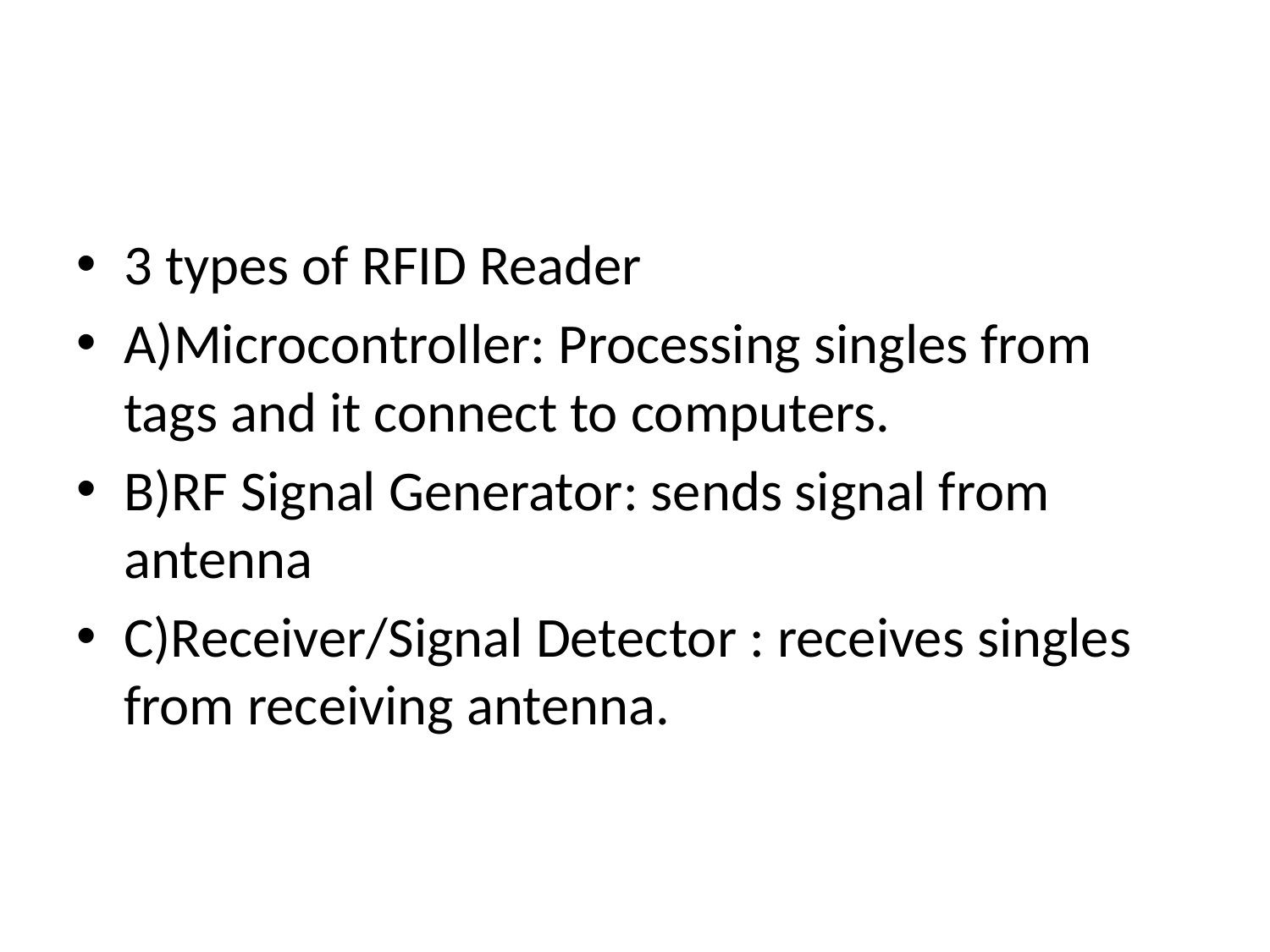

#
3 types of RFID Reader
A)Microcontroller: Processing singles from tags and it connect to computers.
B)RF Signal Generator: sends signal from antenna
C)Receiver/Signal Detector : receives singles from receiving antenna.